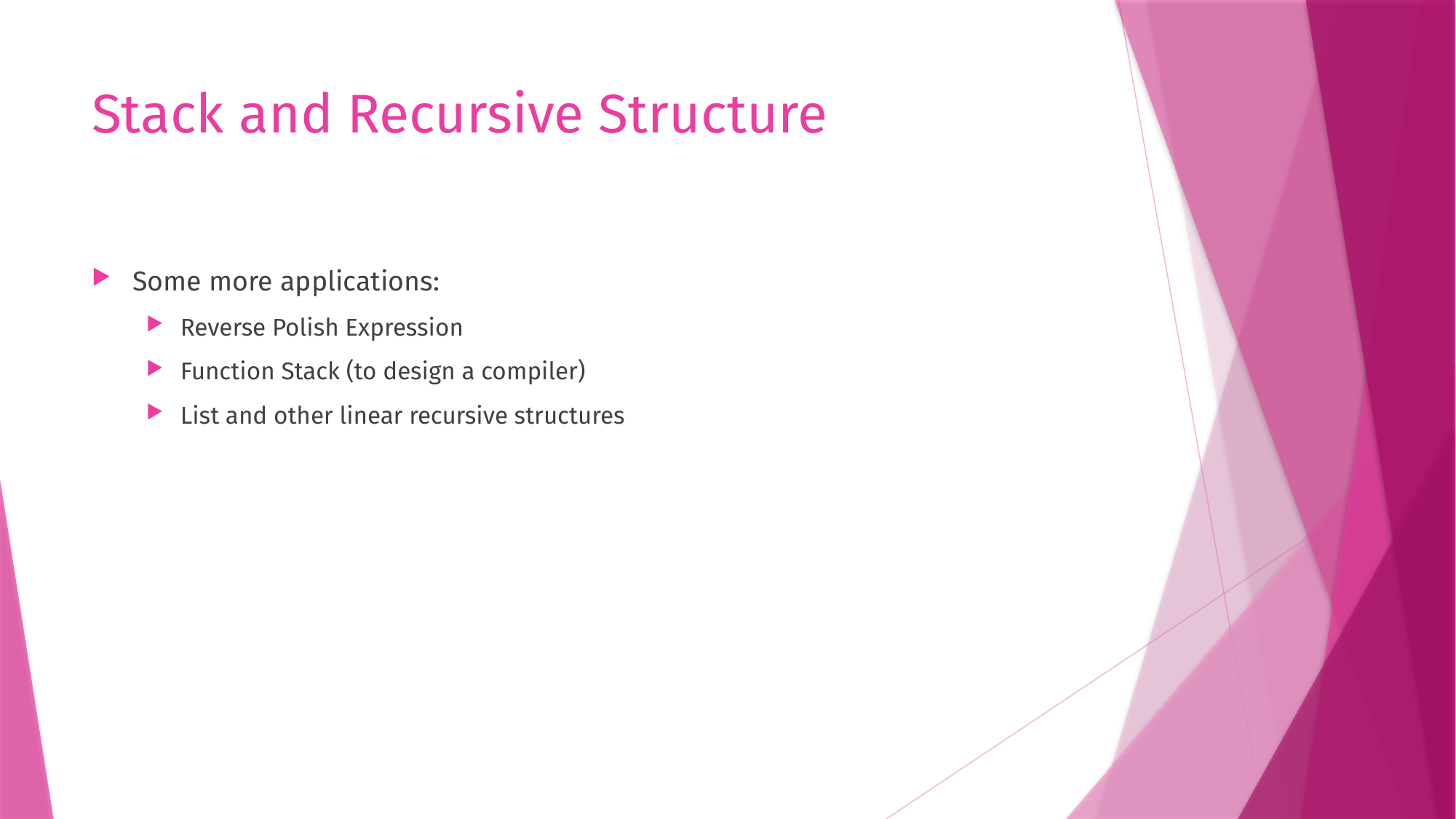

# Stack and Recursive Structure
Some more applications:
Reverse Polish Expression
Function Stack (to design a compiler)
List and other linear recursive structures